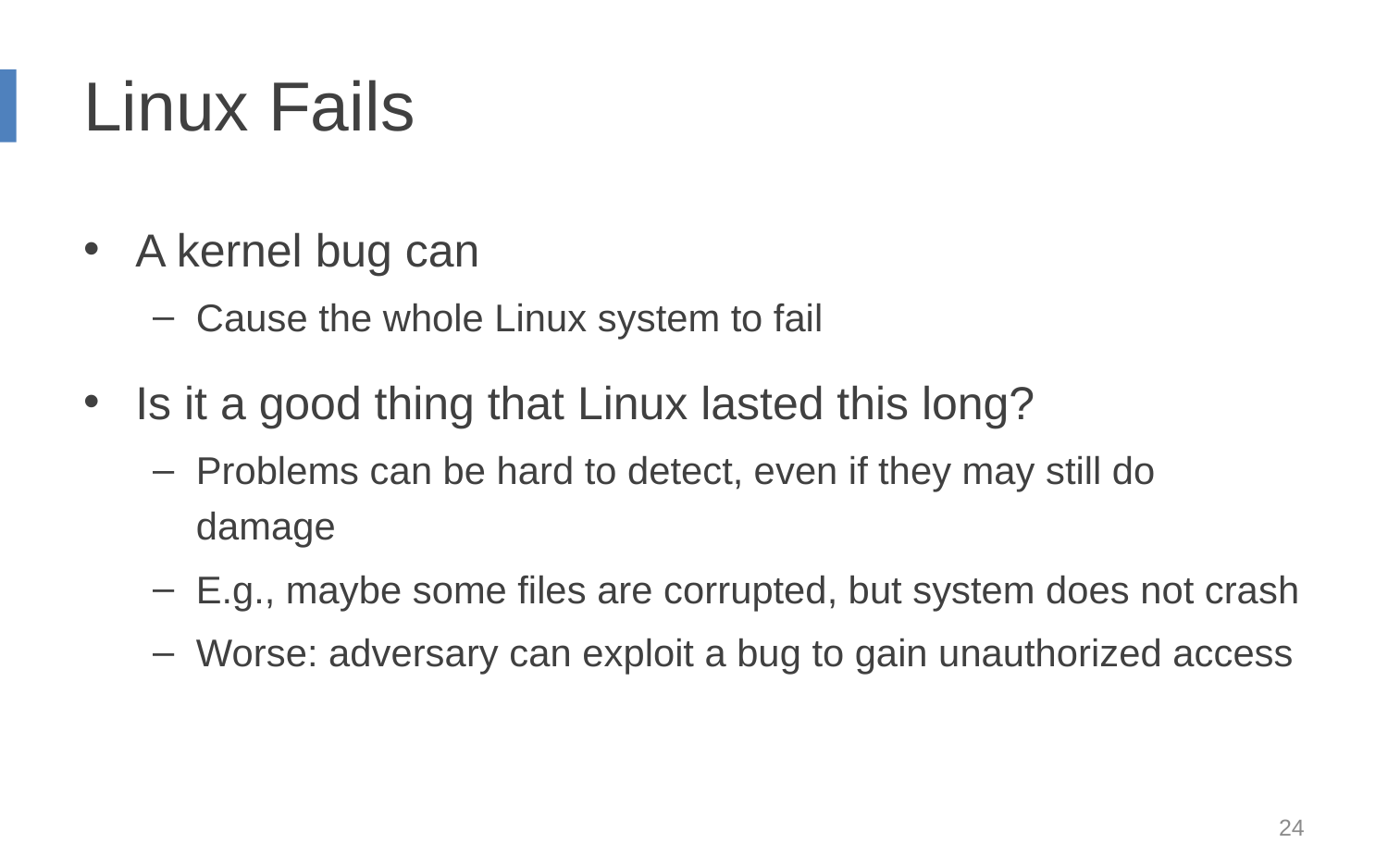

# Linux Fails
A kernel bug can
Cause the whole Linux system to fail
Is it a good thing that Linux lasted this long?
Problems can be hard to detect, even if they may still do damage
E.g., maybe some files are corrupted, but system does not crash
Worse: adversary can exploit a bug to gain unauthorized access
24